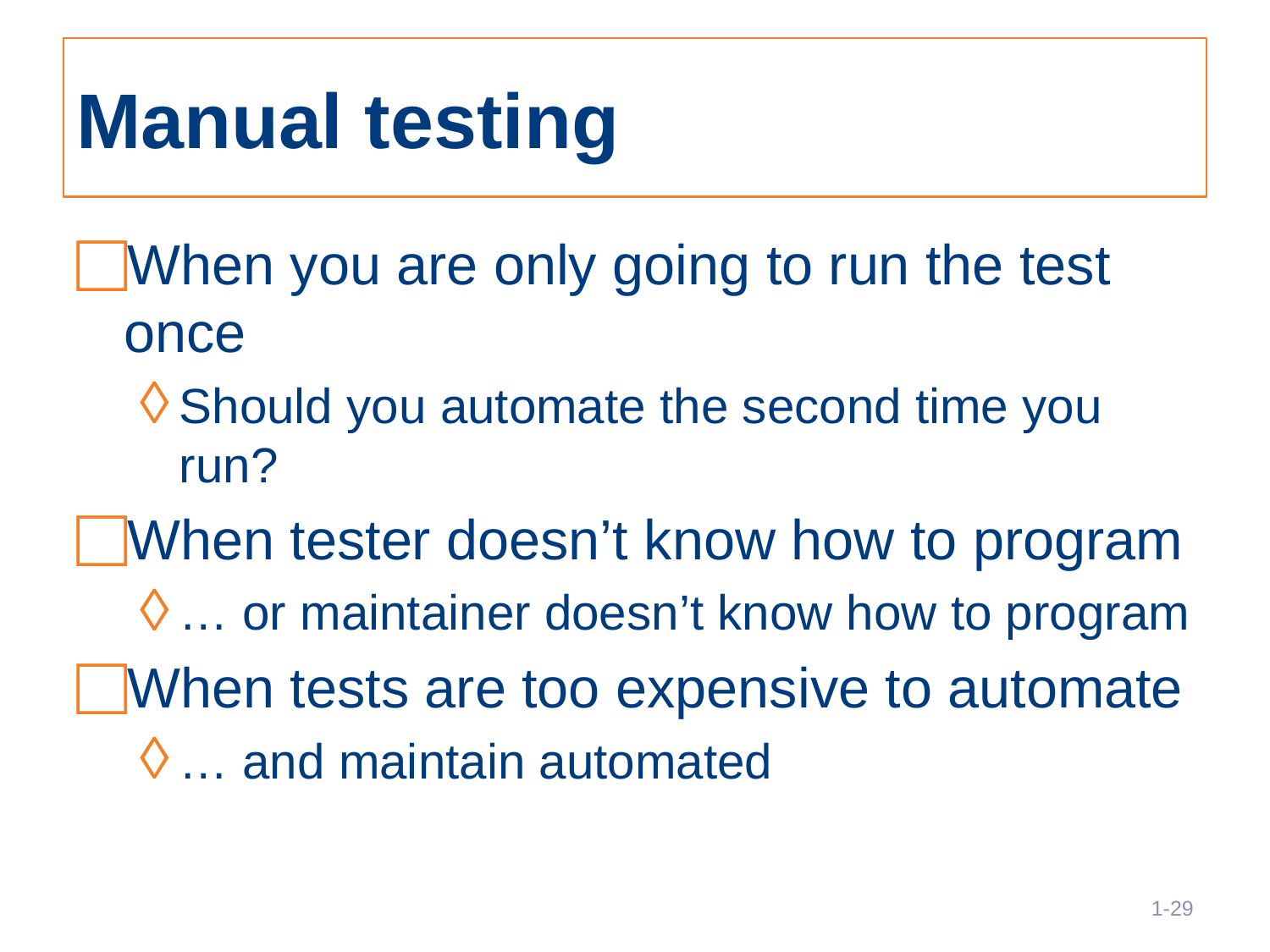

# Manual testing
When you are only going to run the test once
Should you automate the second time you run?
When tester doesn’t know how to program
… or maintainer doesn’t know how to program
When tests are too expensive to automate
… and maintain automated
29